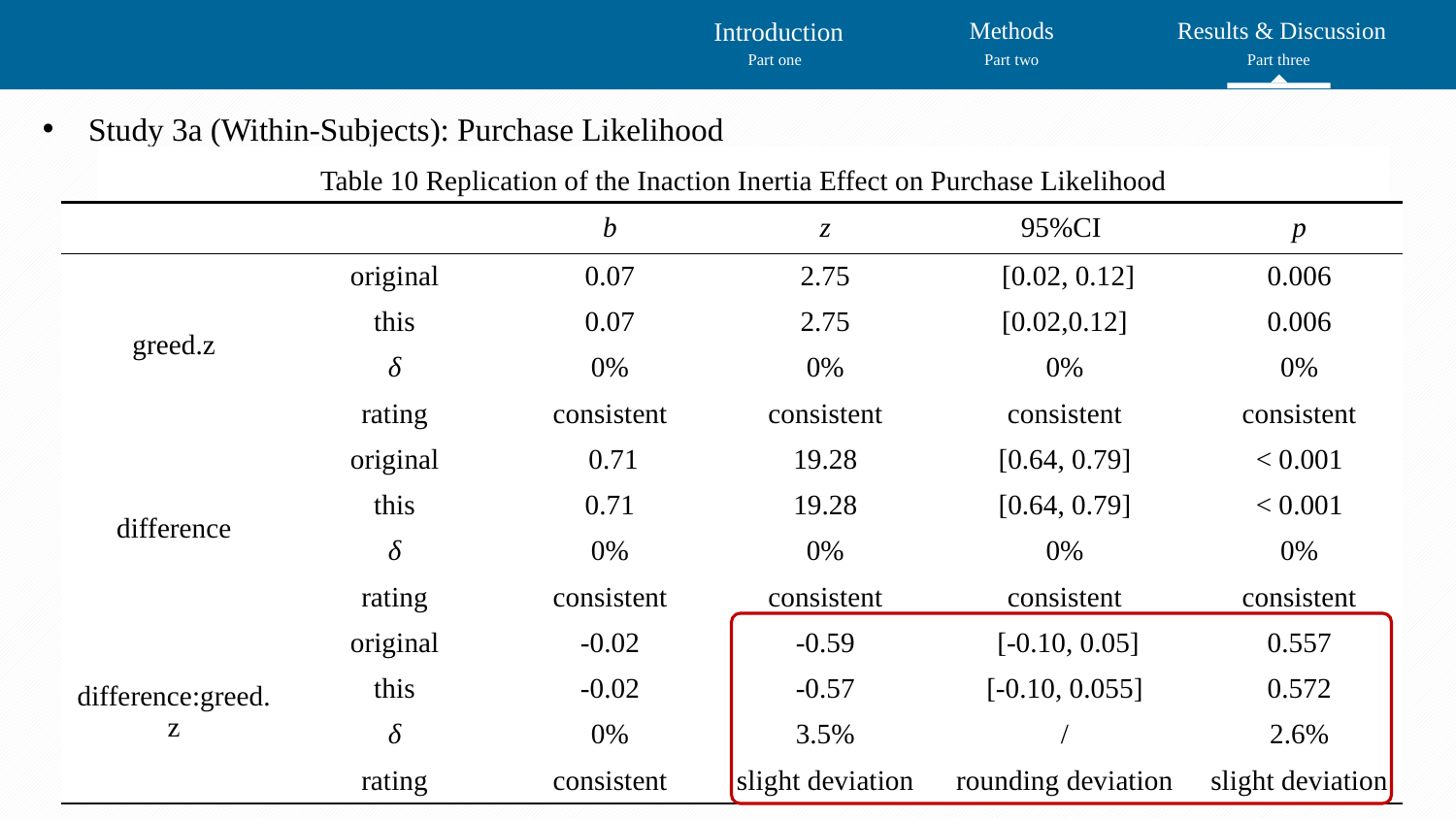

Introduction
Methods
 Results & Discussion
Part one
Part two
Part three

Study 3a (Within-Subjects): Purchase Likelihood

Table 10 Replication of the Inaction Inertia Effect on Purchase Likelihood
|  |  | b | z | 95%CI | p |
| --- | --- | --- | --- | --- | --- |
| greed.z | original | 0.07 | 2.75 | [0.02, 0.12] | 0.006 |
|  | this | 0.07 | 2.75 | [0.02,0.12] | 0.006 |
|  | δ | 0% | 0% | 0% | 0% |
|  | rating | consistent | consistent | consistent | consistent |
| difference | original | 0.71 | 19.28 | [0.64, 0.79] | < 0.001 |
|  | this | 0.71 | 19.28 | [0.64, 0.79] | < 0.001 |
|  | δ | 0% | 0% | 0% | 0% |
|  | rating | consistent | consistent | consistent | consistent |
| difference:greed.z | original | -0.02 | -0.59 | [-0.10, 0.05] | 0.557 |
|  | this | -0.02 | -0.57 | [-0.10, 0.055] | 0.572 |
|  | δ | 0% | 3.5% | / | 2.6% |
|  | rating | consistent | slight deviation | rounding deviation | slight deviation |